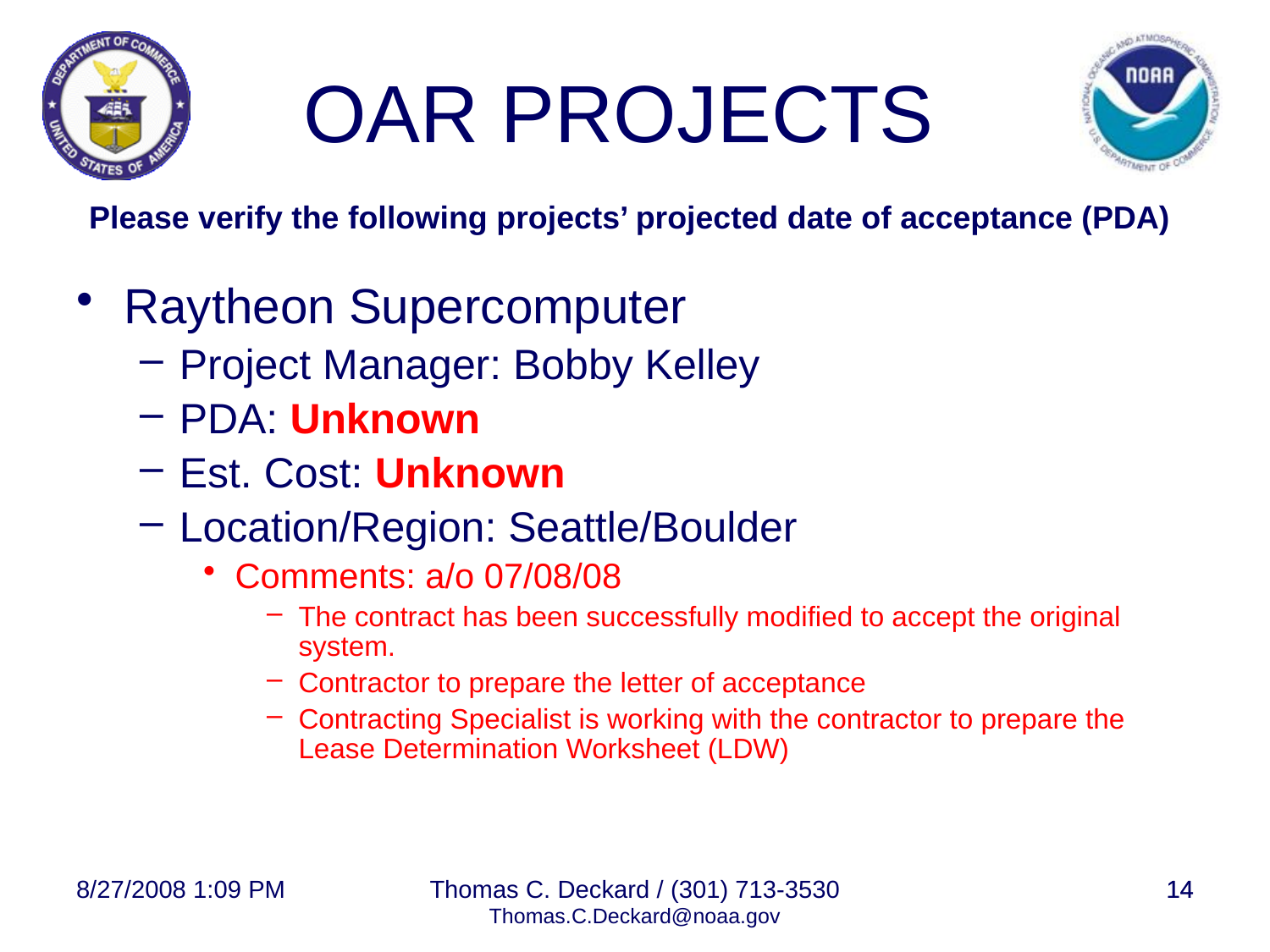

OAR PROJECTS
Please verify the following projects’ projected date of acceptance (PDA)
Raytheon Supercomputer
Project Manager: Bobby Kelley
PDA: Unknown
Est. Cost: Unknown
Location/Region: Seattle/Boulder
Comments: a/o 07/08/08
The contract has been successfully modified to accept the original system.
Contractor to prepare the letter of acceptance
Contracting Specialist is working with the contractor to prepare the Lease Determination Worksheet (LDW)

8/27/2008 1:09 PM
Thomas C. Deckard / (301) 713-3530
Thomas.C.Deckard@noaa.gov
14
14